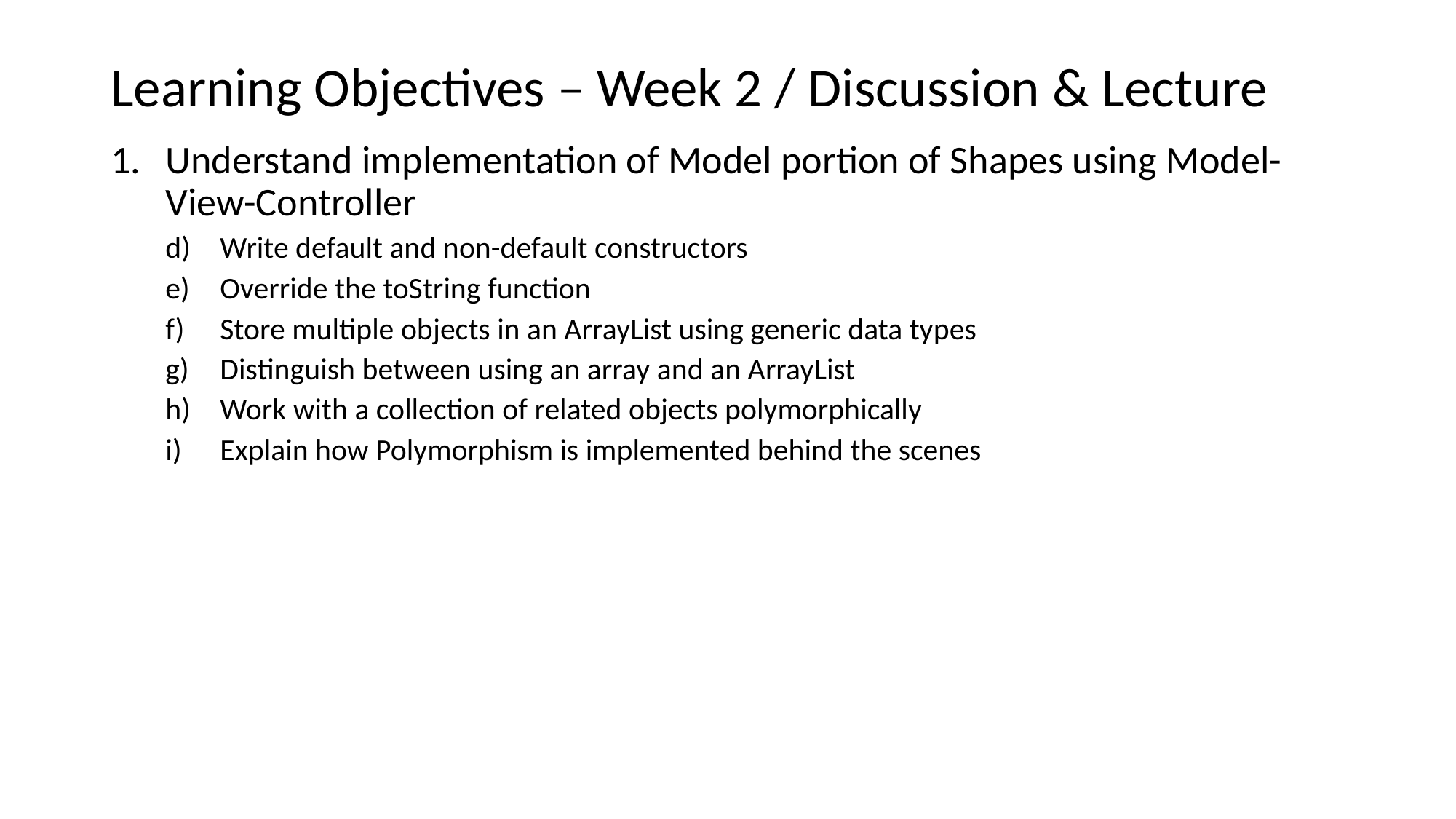

# Learning Objectives – Week 2 / Discussion & Lecture
Understand implementation of Model portion of Shapes using Model-View-Controller
Write default and non-default constructors
Override the toString function
Store multiple objects in an ArrayList using generic data types
Distinguish between using an array and an ArrayList
Work with a collection of related objects polymorphically
Explain how Polymorphism is implemented behind the scenes